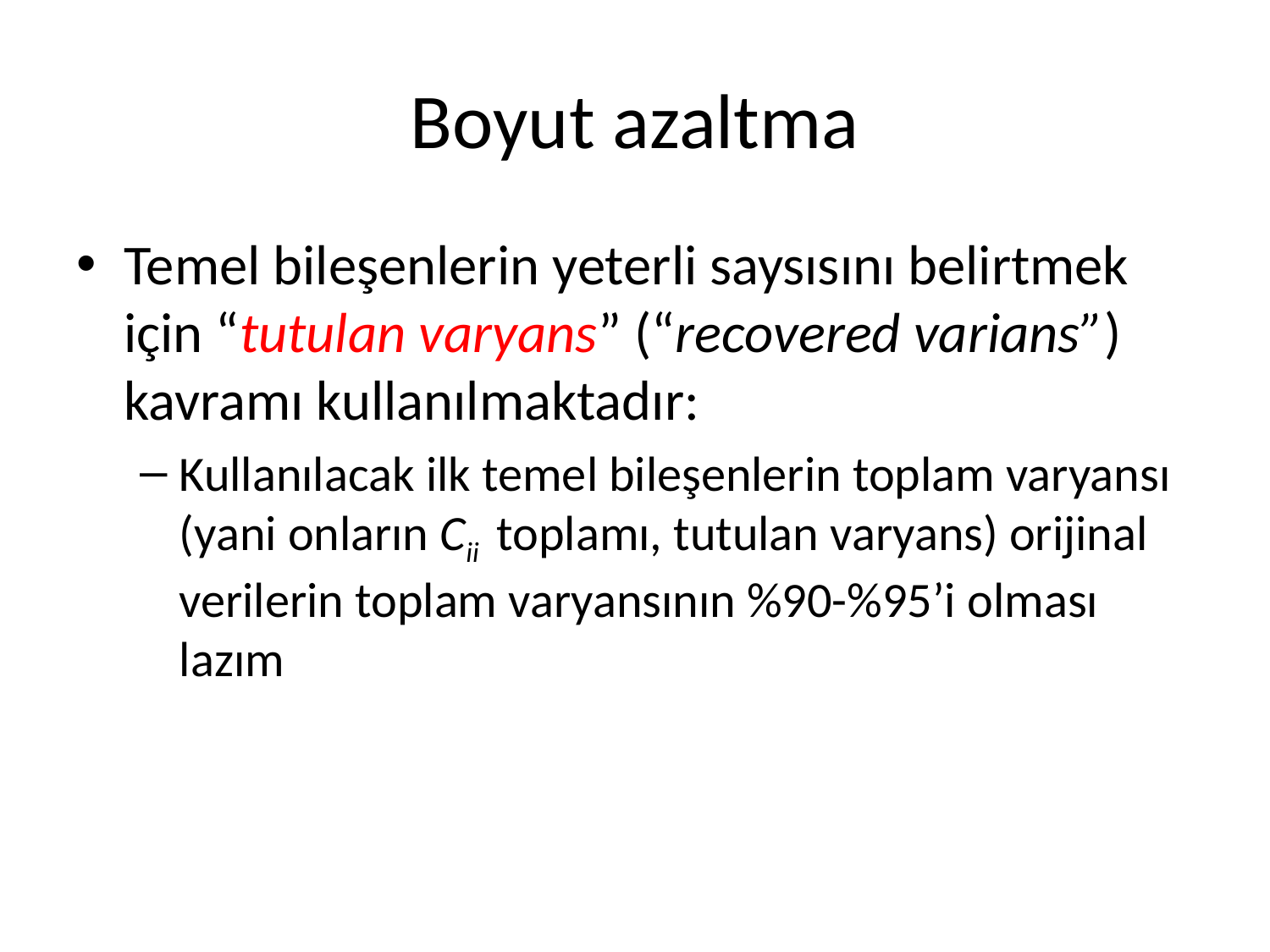

# Boyut azaltma
Temel bileşenlerin yeterli saysısını belirtmek için “tutulan varyans” (“recovered varians”) kavramı kullanılmaktadır:
Kullanılacak ilk temel bileşenlerin toplam varyansı (yani onların Cii  toplamı, tutulan varyans) orijinal verilerin toplam varyansının %90-%95’i olması lazım